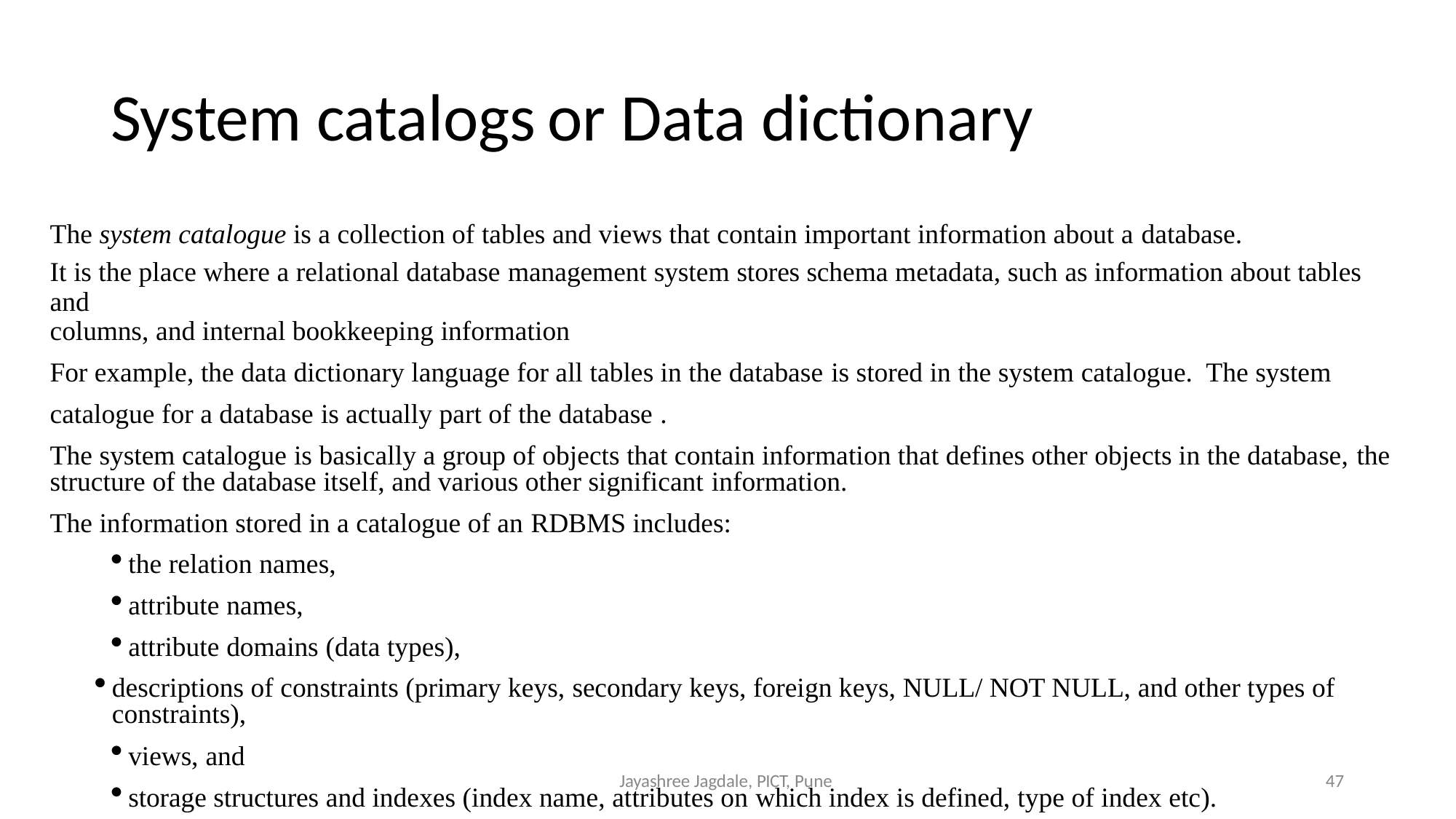

System catalogs	or Data dictionary
The system catalogue is a collection of tables and views that contain important information about a database.
It is the place where a relational database management system stores schema metadata, such as information about tables and
columns, and internal bookkeeping information
For example, the data dictionary language for all tables in the database is stored in the system catalogue.  The system catalogue for a database is actually part of the database .
The system catalogue is basically a group of objects that contain information that defines other objects in the database, the  structure of the database itself, and various other significant information.
The information stored in a catalogue of an RDBMS includes:
the relation names,
attribute names,
attribute domains (data types),
descriptions of constraints (primary keys, secondary keys, foreign keys, NULL/ NOT NULL, and other types of  constraints),
views, and
storage structures and indexes (index name, attributes on which index is defined, type of index etc).
Jayashree Jagdale, PICT, Pune
47